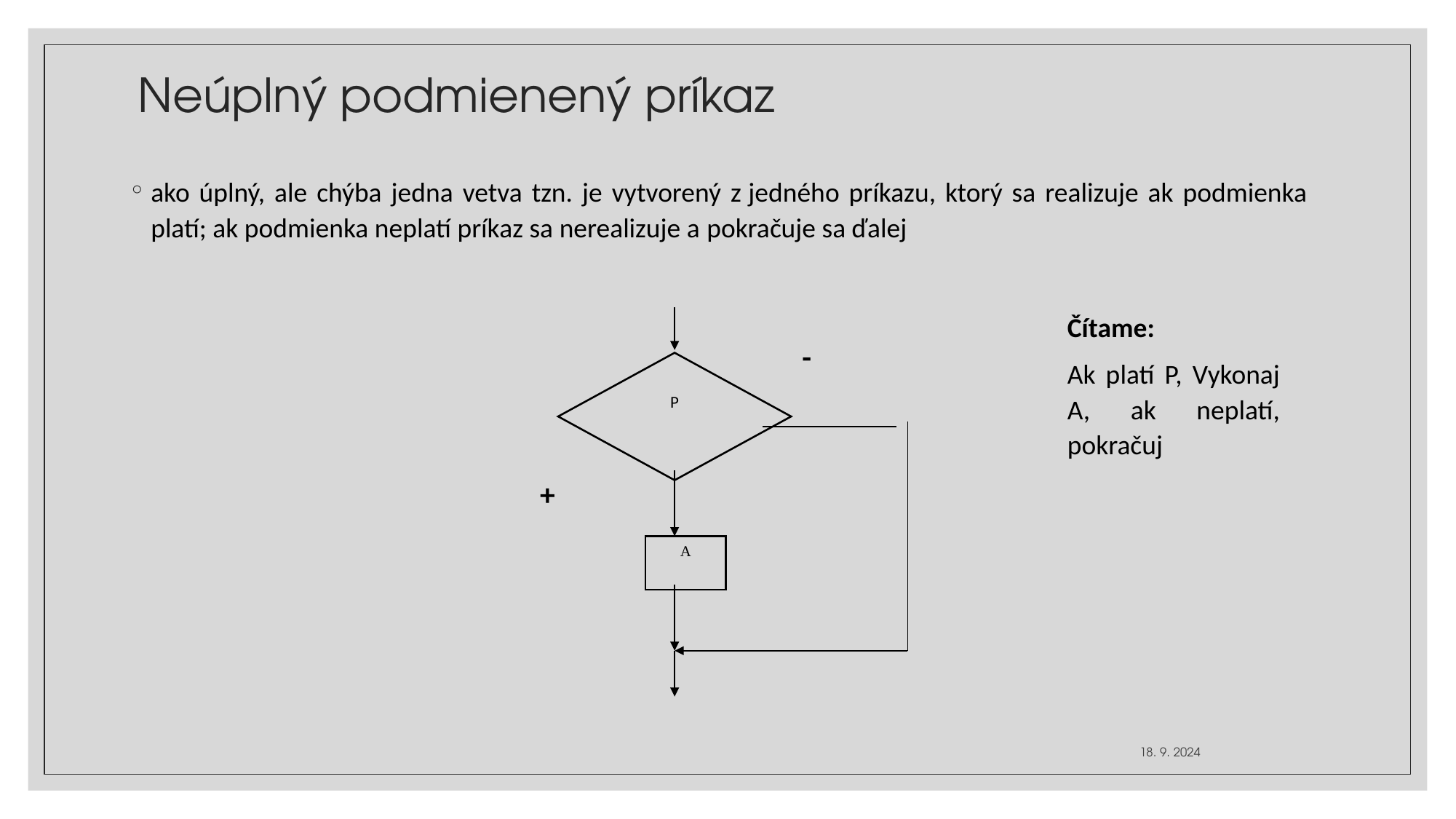

# Neúplný podmienený príkaz
ako úplný, ale chýba jedna vetva tzn. je vytvorený z jedného príkazu, ktorý sa realizuje ak podmienka platí; ak podmienka neplatí príkaz sa nerealizuje a pokračuje sa ďalej

Čítame:
Ak platí P, Vykonaj A, ak neplatí, pokračuj

-
P
+
A
18. 9. 2024